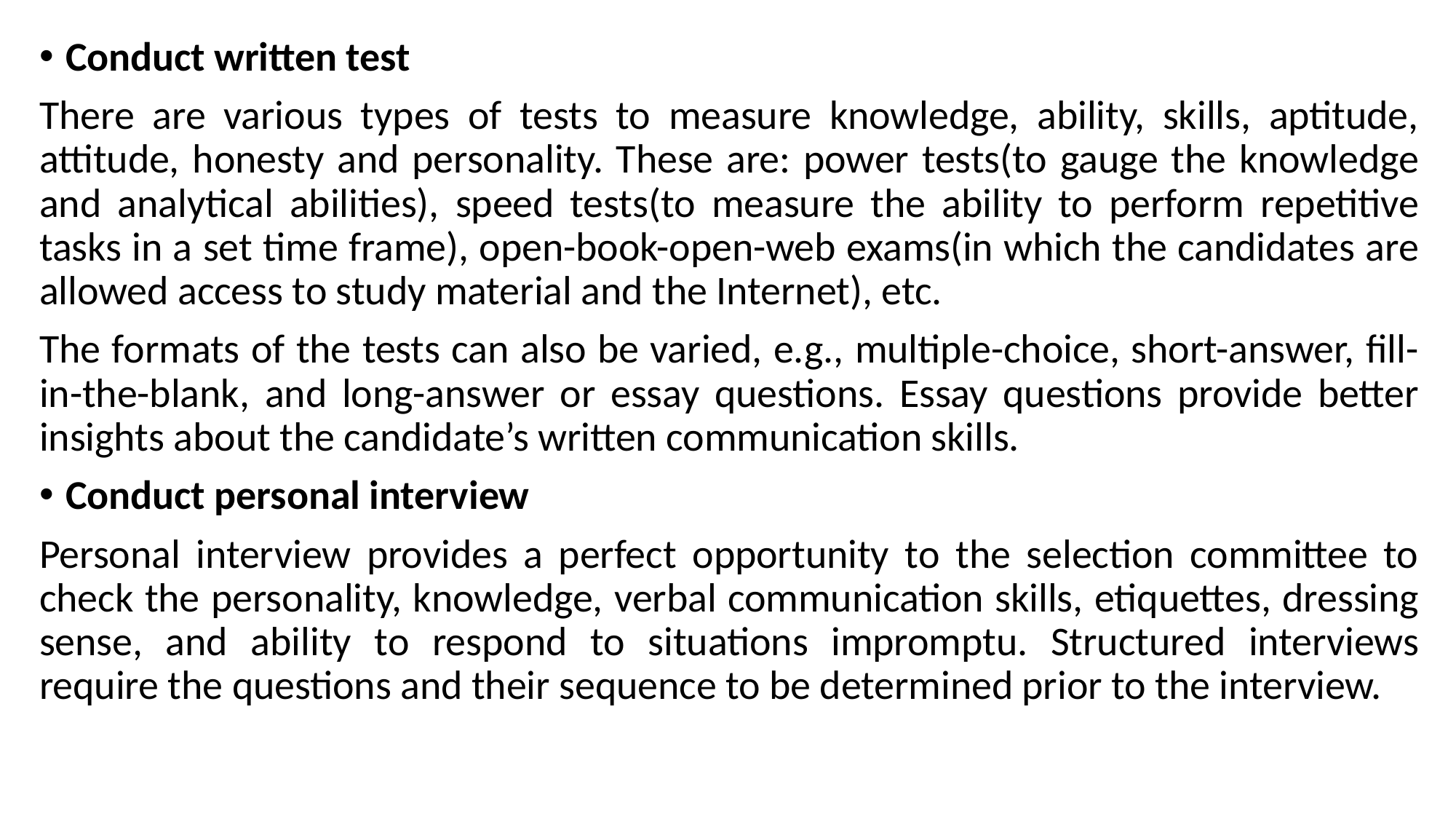

Conduct written test
There are various types of tests to measure knowledge, ability, skills, aptitude, attitude, honesty and personality. These are: power tests(to gauge the knowledge and analytical abilities), speed tests(to measure the ability to perform repetitive tasks in a set time frame), open-book-open-web exams(in which the candidates are allowed access to study material and the Internet), etc.
The formats of the tests can also be varied, e.g., multiple-choice, short-answer, fill-in-the-blank, and long-answer or essay questions. Essay questions provide better insights about the candidate’s written communication skills.
Conduct personal interview
Personal interview provides a perfect opportunity to the selection committee to check the personality, knowledge, verbal communication skills, etiquettes, dressing sense, and ability to respond to situations impromptu. Structured interviews require the questions and their sequence to be determined prior to the interview.